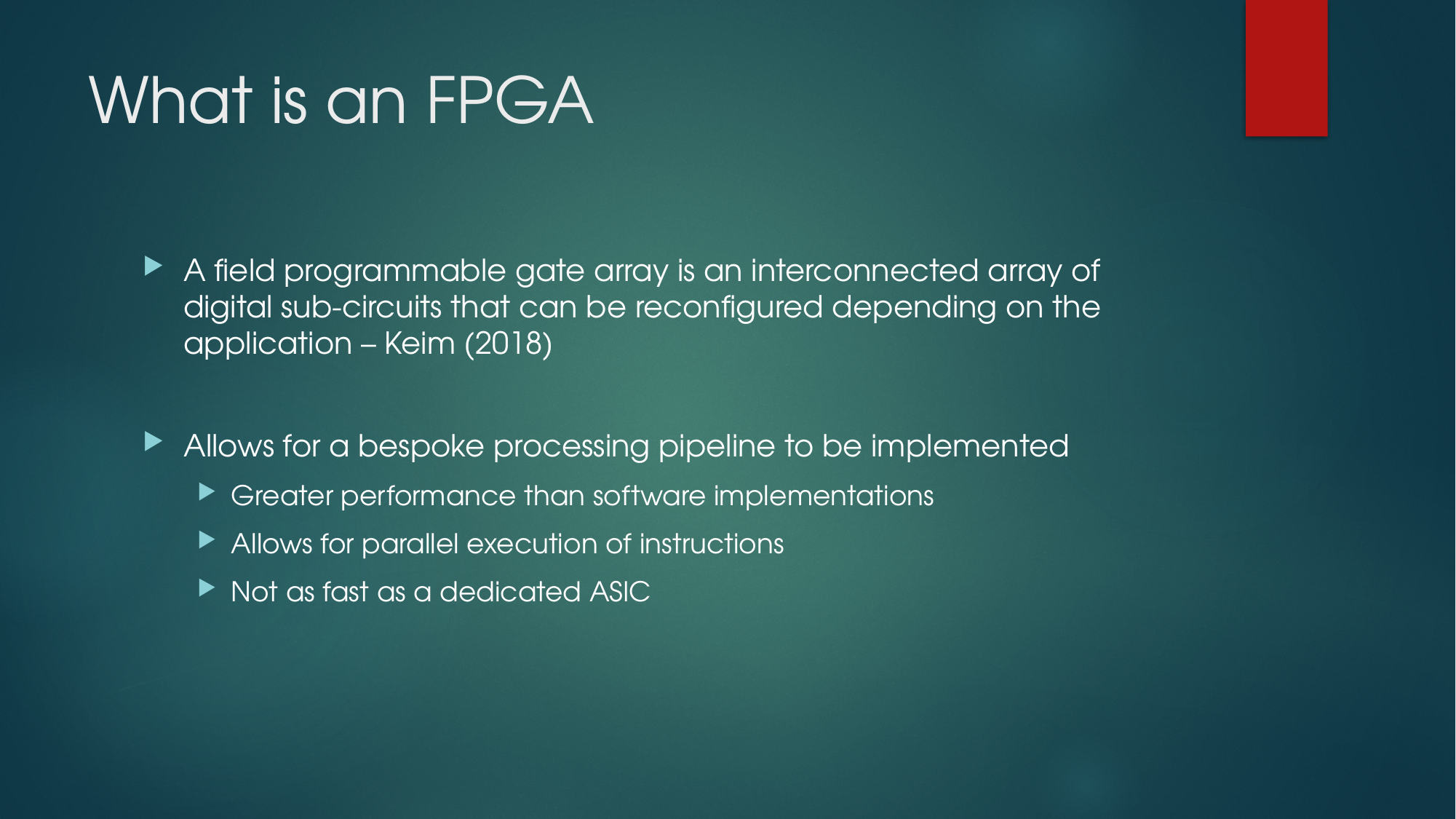

# What is an FPGA
A field programmable gate array is an interconnected array of digital sub-circuits that can be reconfigured depending on the application – Keim (2018)

Allows for a bespoke processing pipeline to be implemented
Greater performance than software implementations
Allows for parallel execution of instructions
Not as fast as a dedicated ASIC